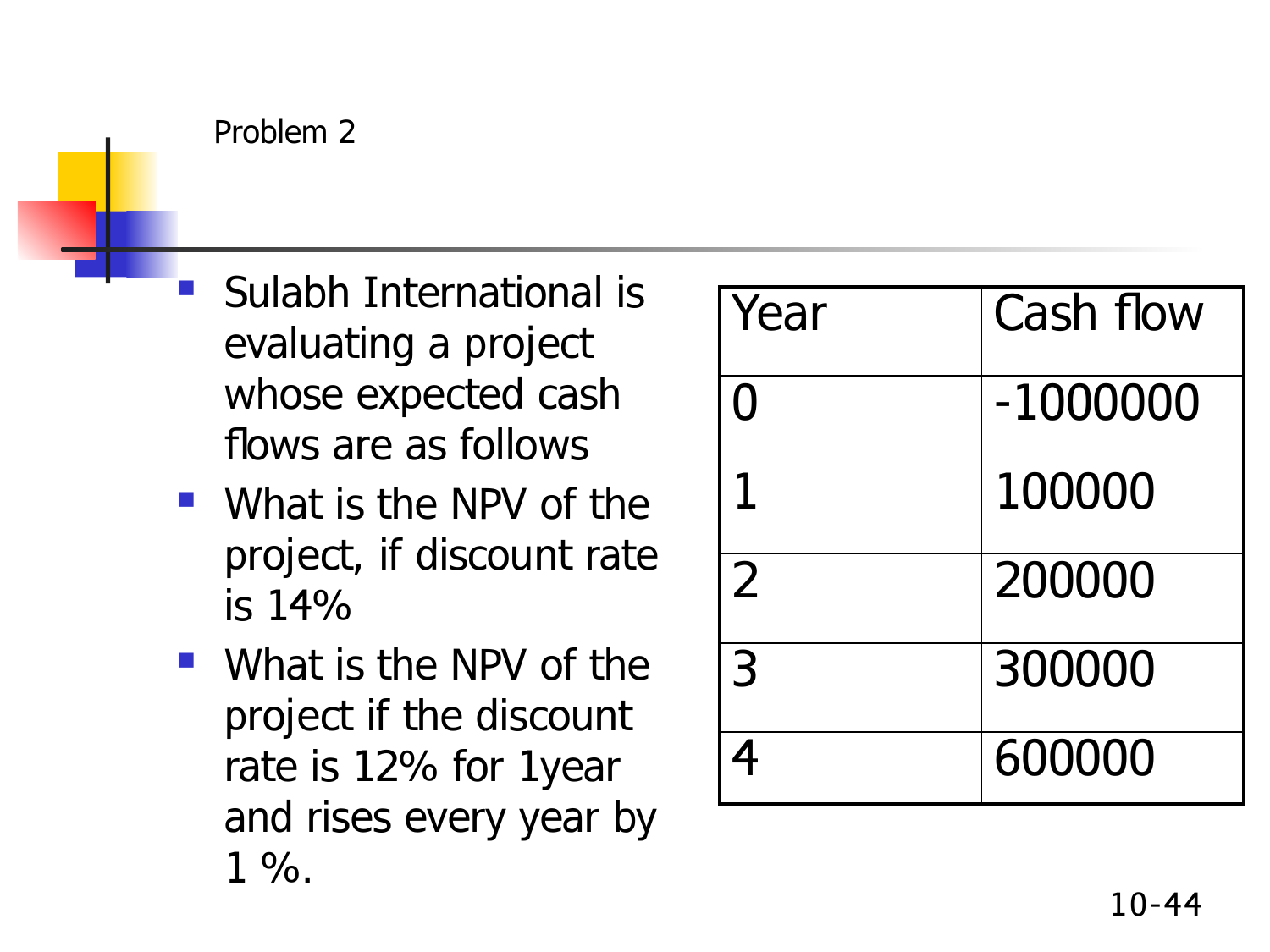

Problem 2
Sulabh International is evaluating a project whose expected cash flows are as follows
What is the NPV of the project, if discount rate is 14%
What is the NPV of the project if the discount rate is 12% for 1year and rises every year by 1 %.
| Year | Cash flow |
| --- | --- |
| 0 | -1000000 |
| 1 | 100000 |
| 2 | 200000 |
| 3 | 300000 |
| 4 | 600000 |